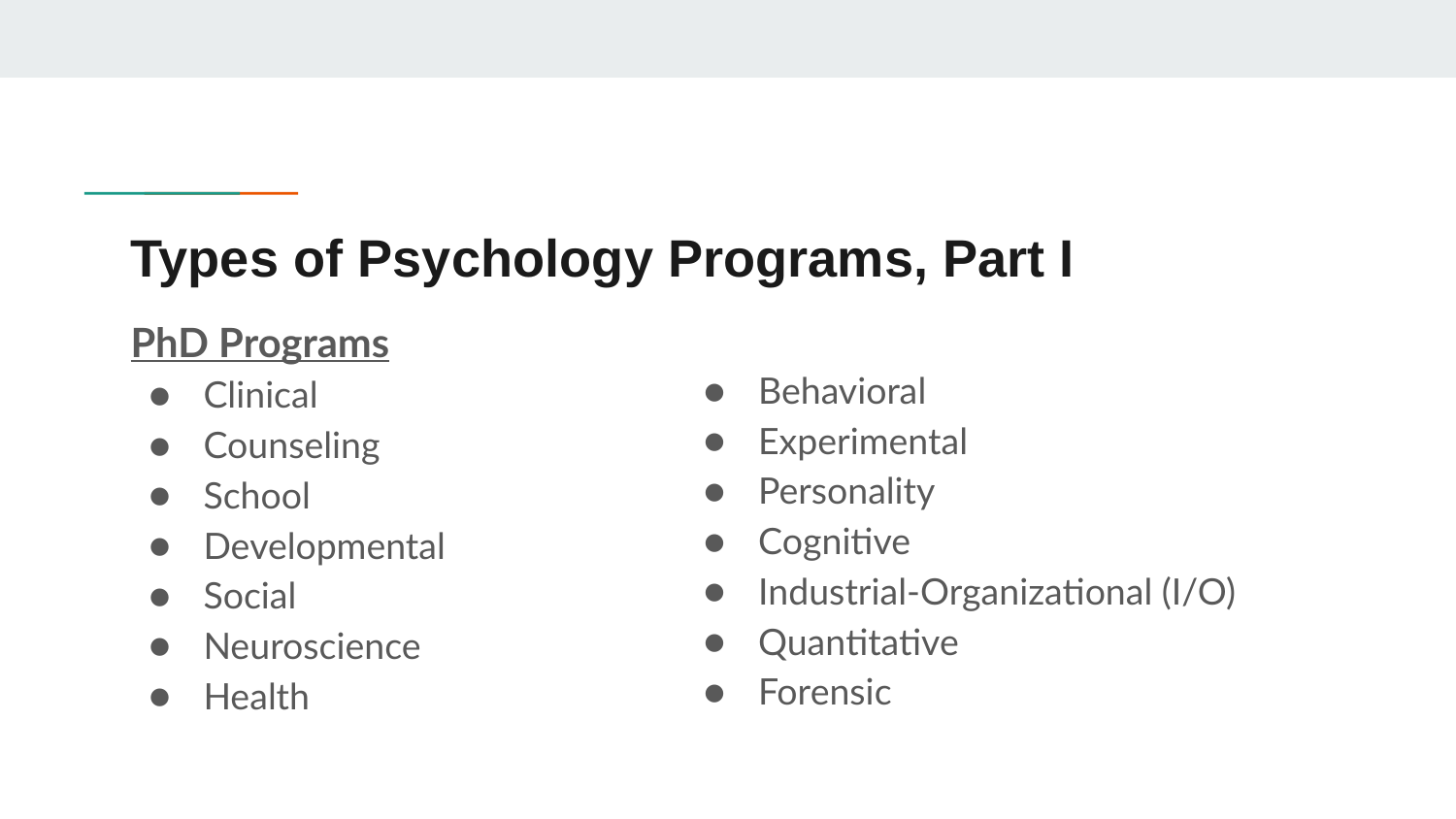

# Types of Psychology Programs, Part I
PhD Programs
Clinical
Counseling
School
Developmental
Social
Neuroscience
Health

Behavioral
Experimental
Personality
Cognitive
Industrial-Organizational (I/O)
Quantitative
Forensic